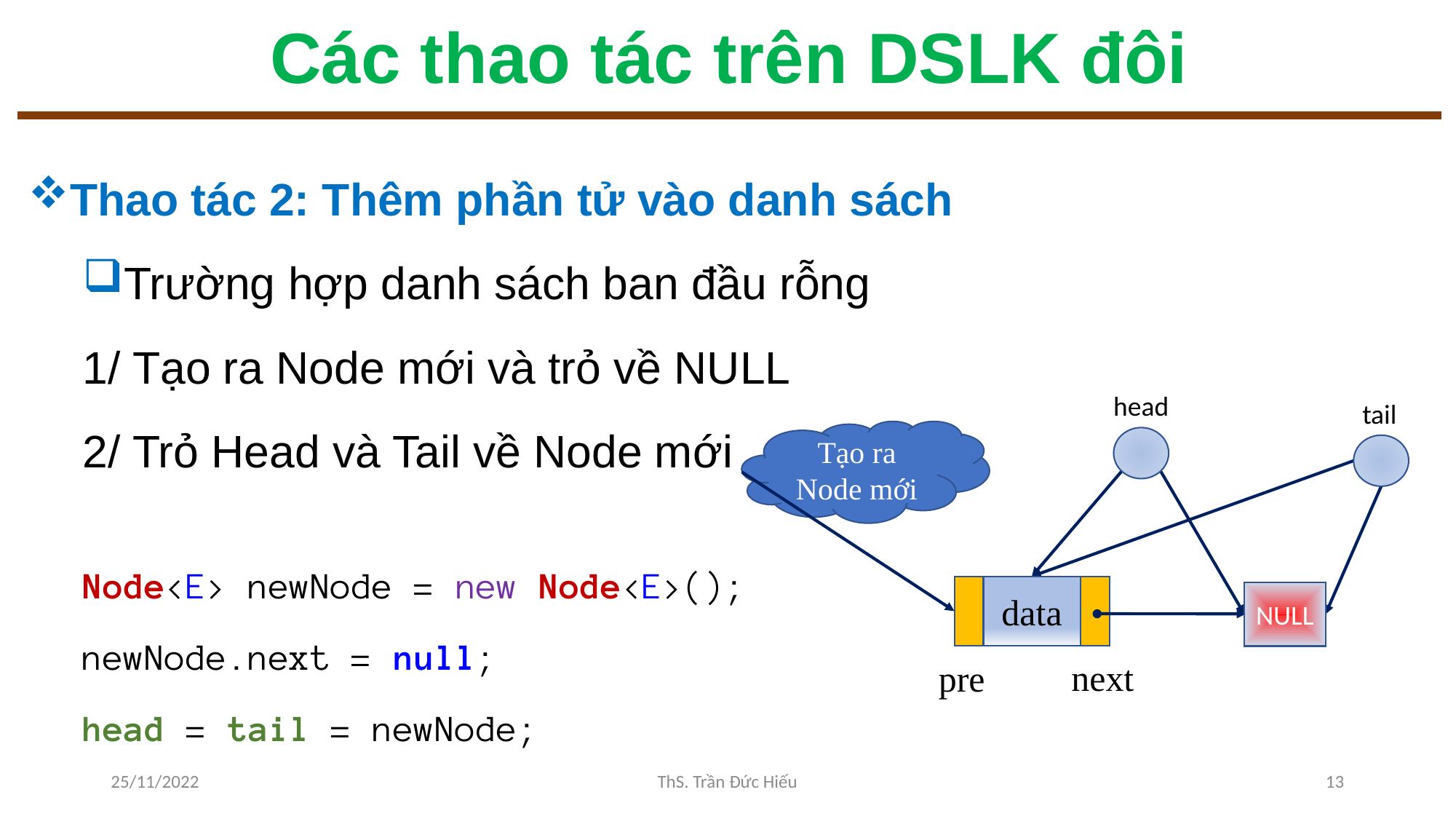

# Các thao tác trên DSLK đôi
Thao tác 2: Thêm phần tử vào danh sách
Trường hợp danh sách ban đầu rỗng
1/ Tạo ra Node mới và trỏ về NULL
2/ Trỏ Head và Tail về Node mới

Node<E> newNode = new Node<E>();
newNode.next = null;
head = tail = newNode;

head

tail

Tạo ra Node mới

data

next
pre
NULL
25/11/2022
ThS. Trần Đức Hiếu
13